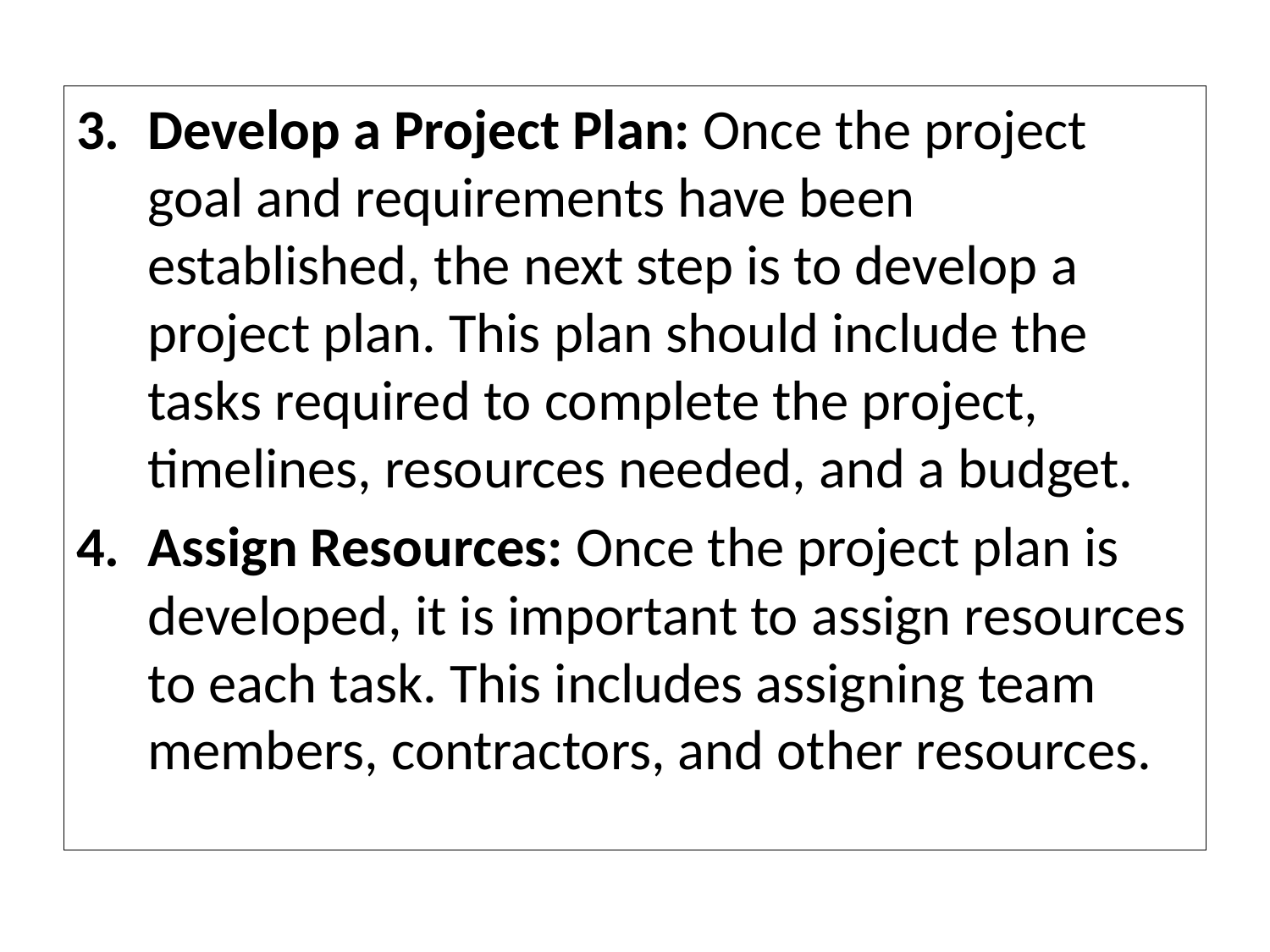

Develop a Project Plan: Once the project goal and requirements have been established, the next step is to develop a project plan. This plan should include the tasks required to complete the project, timelines, resources needed, and a budget.
Assign Resources: Once the project plan is developed, it is important to assign resources to each task. This includes assigning team members, contractors, and other resources.